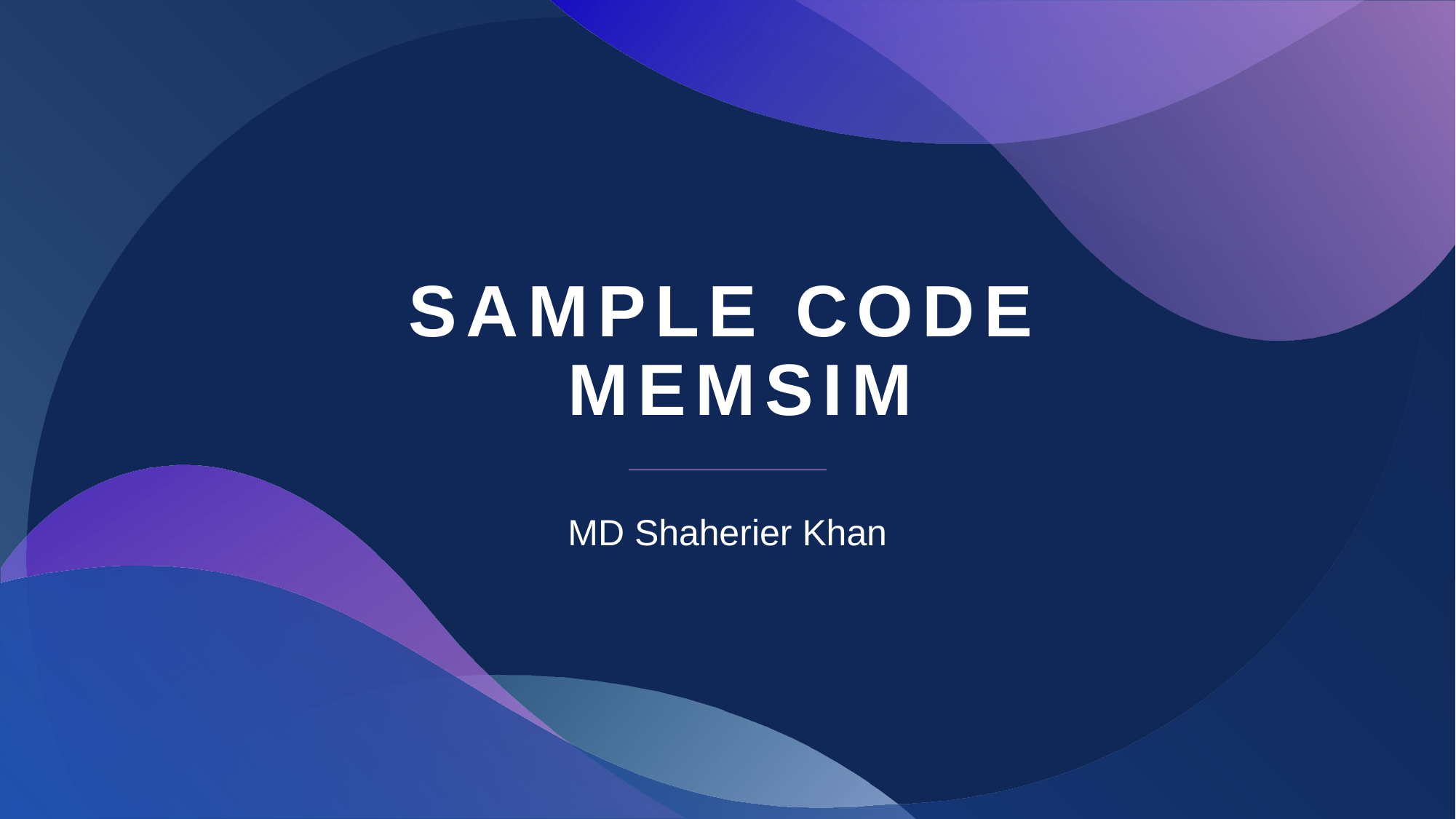

# Sample Code Memsim
MD Shaherier Khan